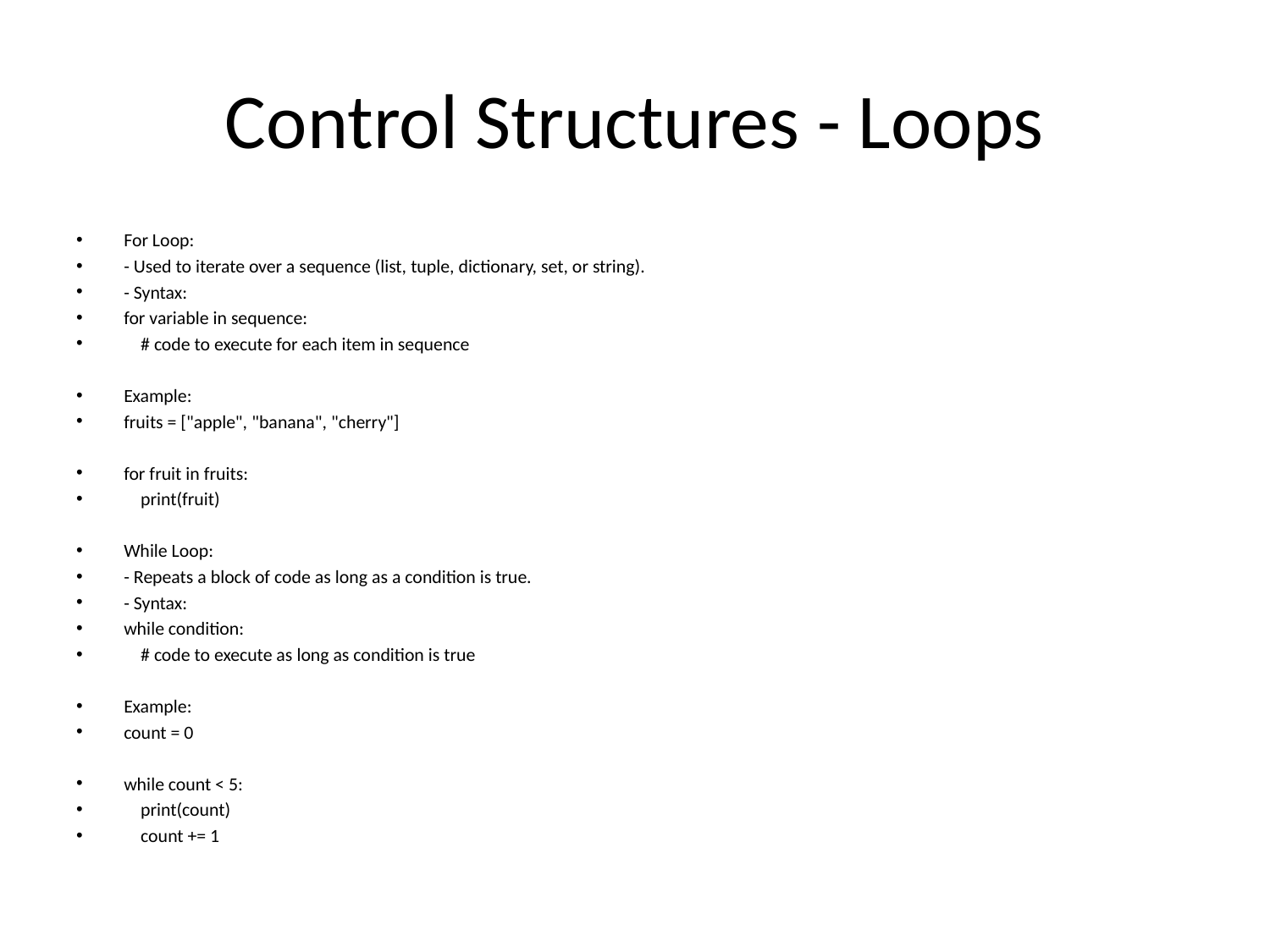

# Control Structures - Loops
For Loop:
- Used to iterate over a sequence (list, tuple, dictionary, set, or string).
- Syntax:
for variable in sequence:
    # code to execute for each item in sequence

Example:
fruits = ["apple", "banana", "cherry"]

for fruit in fruits:
    print(fruit)

While Loop:
- Repeats a block of code as long as a condition is true.
- Syntax:
while condition:
    # code to execute as long as condition is true

Example:
count = 0

while count < 5:
    print(count)
    count += 1